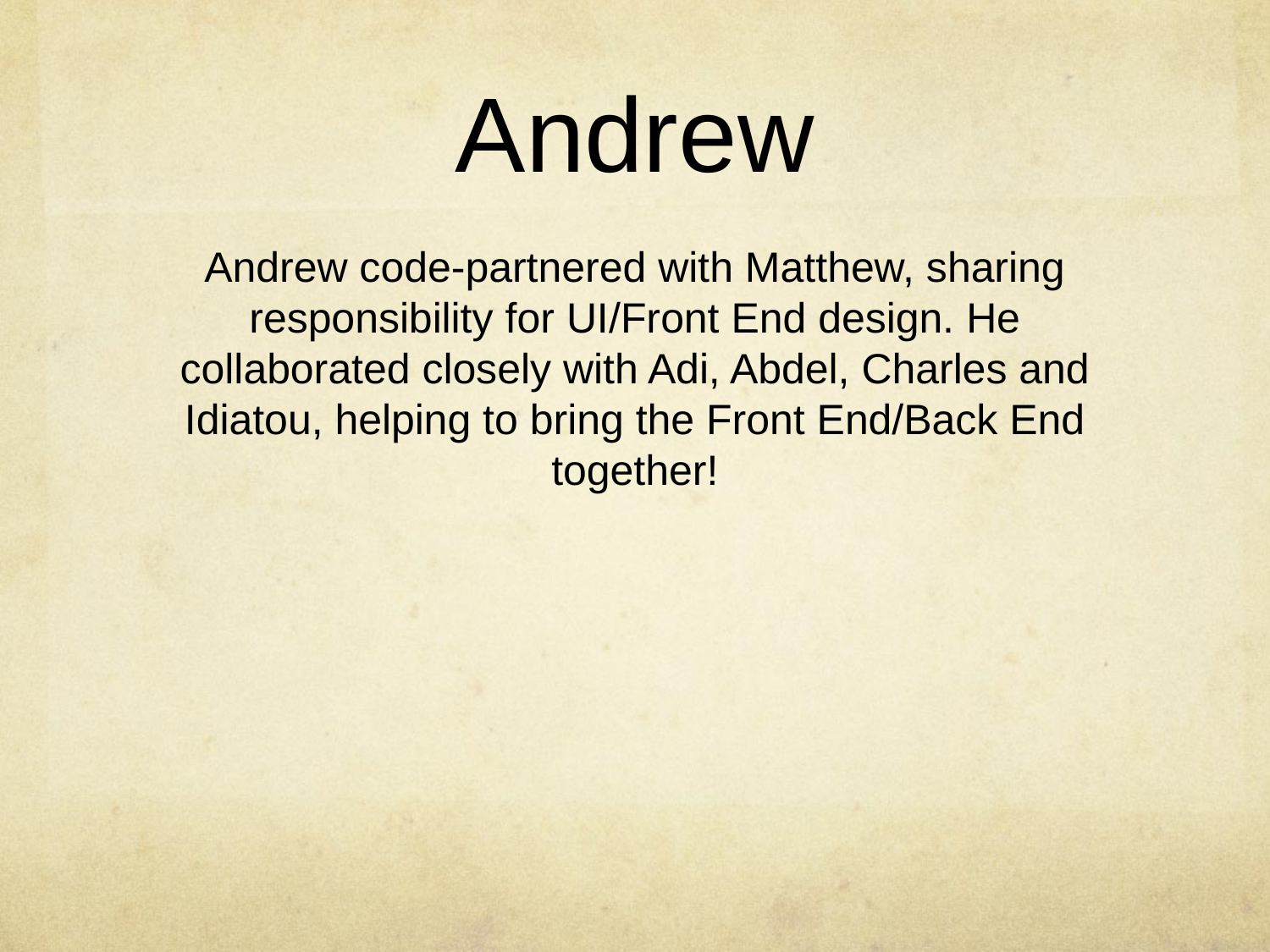

# Andrew
Andrew code-partnered with Matthew, sharing responsibility for UI/Front End design. He collaborated closely with Adi, Abdel, Charles and Idiatou, helping to bring the Front End/Back End together!